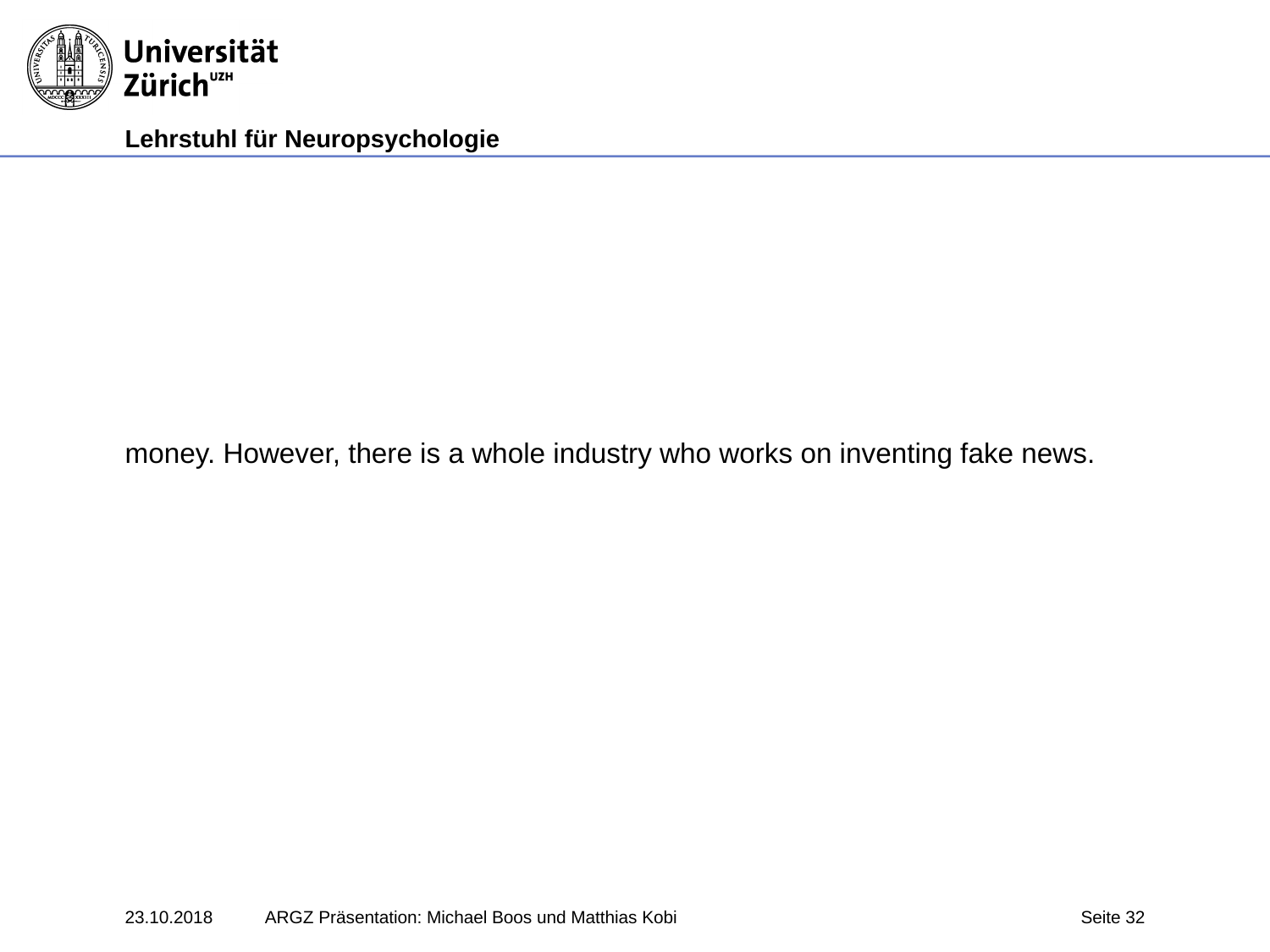

money. However, there is a whole industry who works on inventing fake news.
23.10.2018
ARGZ Präsentation: Michael Boos und Matthias Kobi
Seite 32